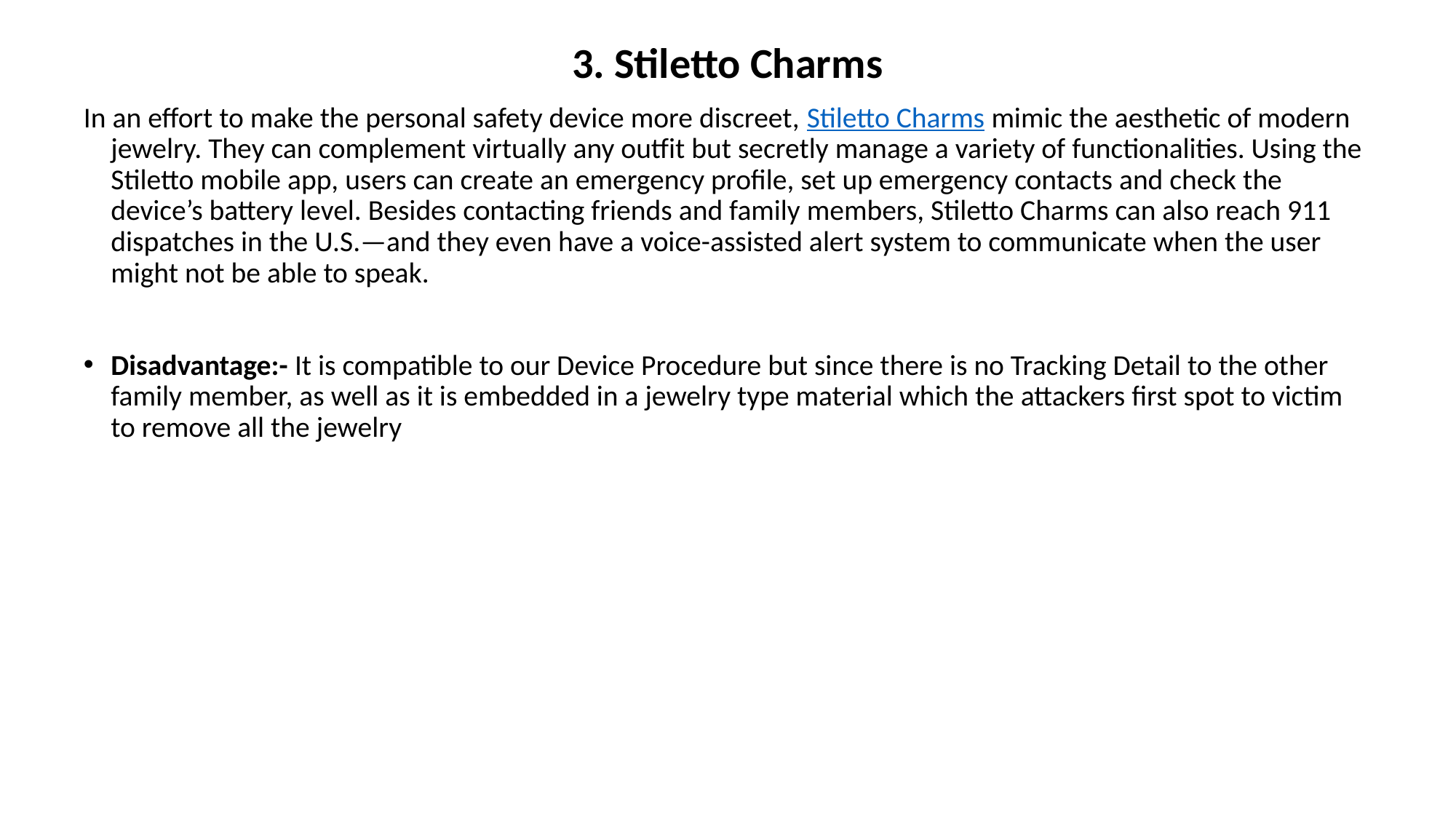

3. Stiletto Charms
In an effort to make the personal safety device more discreet, Stiletto Charms mimic the aesthetic of modern jewelry. They can complement virtually any outfit but secretly manage a variety of functionalities. Using the Stiletto mobile app, users can create an emergency profile, set up emergency contacts and check the device’s battery level. Besides contacting friends and family members, Stiletto Charms can also reach 911 dispatches in the U.S.—and they even have a voice-assisted alert system to communicate when the user might not be able to speak.

Disadvantage:- It is compatible to our Device Procedure but since there is no Tracking Detail to the other family member, as well as it is embedded in a jewelry type material which the attackers first spot to victim to remove all the jewelry